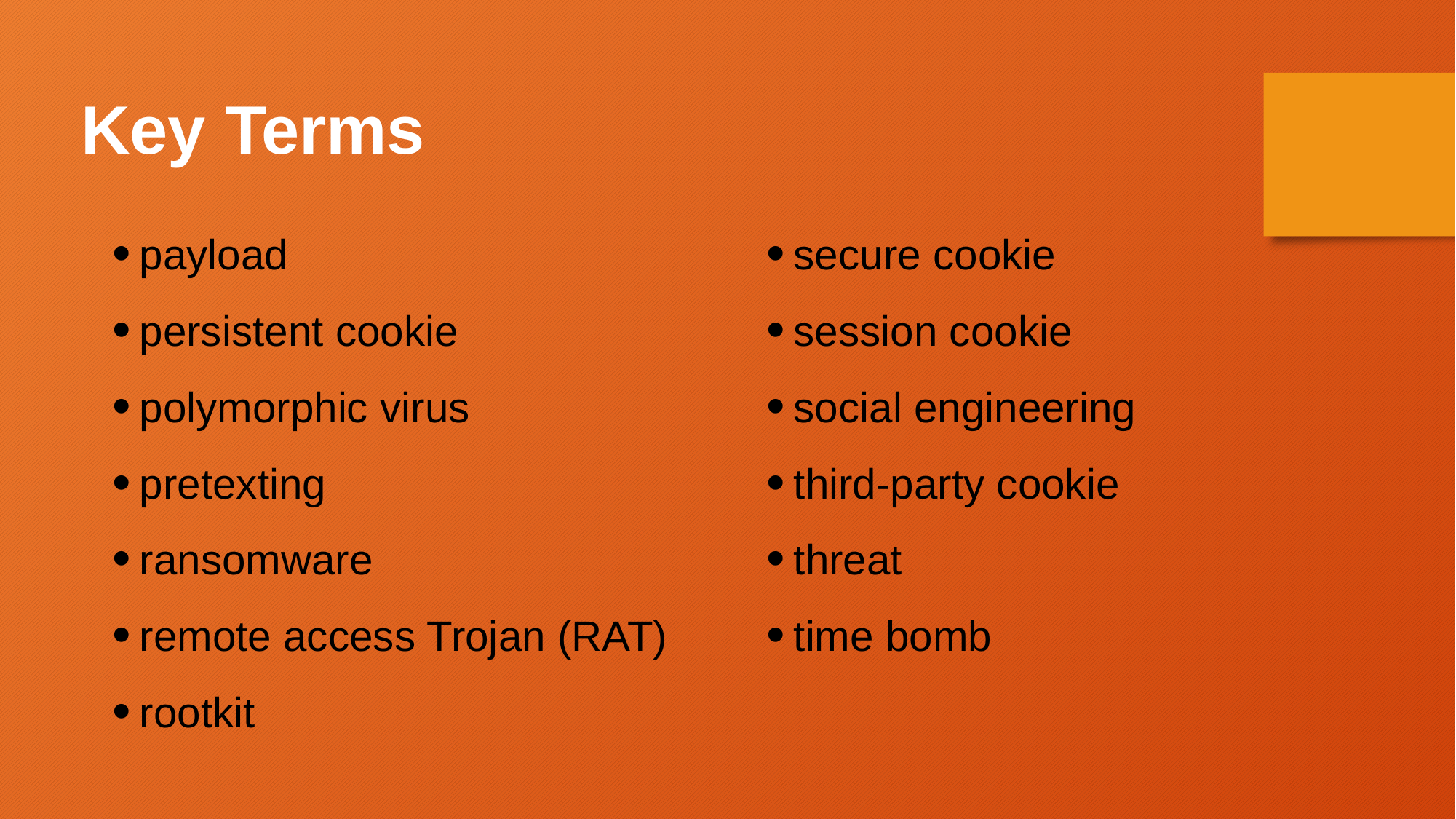

Key Terms
payload
persistent cookie
polymorphic virus
pretexting
ransomware
remote access Trojan (RAT)
rootkit

secure cookie
session cookie
social engineering
third-party cookie
threat
time bomb